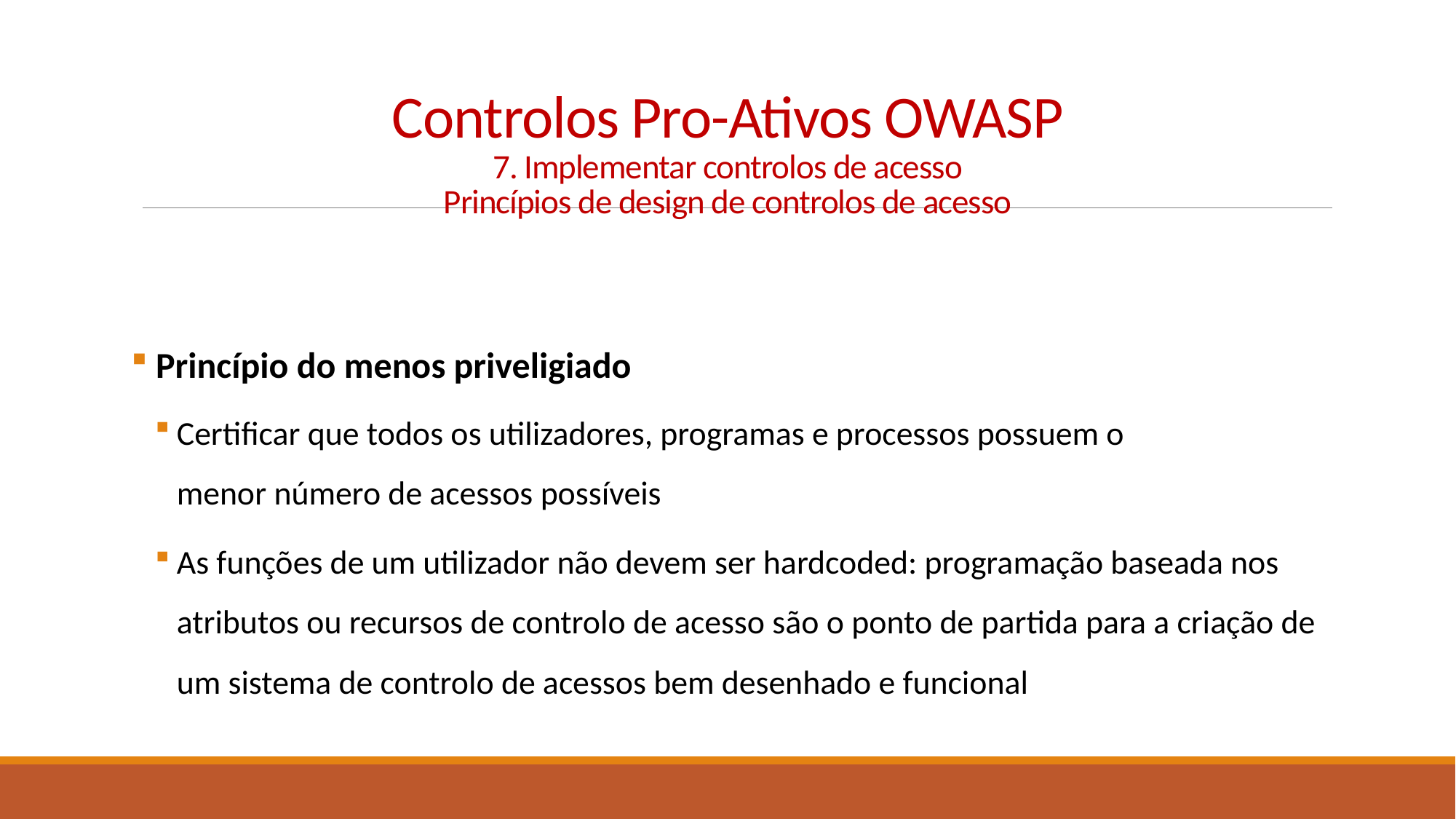

# Controlos Pro-Ativos OWASP 7. Implementar controlos de acesso Princípios de design de controlos de acesso

 Princípio do menos priveligiado
Certificar que todos os utilizadores, programas e processos possuem o menor número de acessos possíveis
As funções de um utilizador não devem ser hardcoded: programação baseada nos atributos ou recursos de controlo de acesso são o ponto de partida para a criação de um sistema de controlo de acessos bem desenhado e funcional